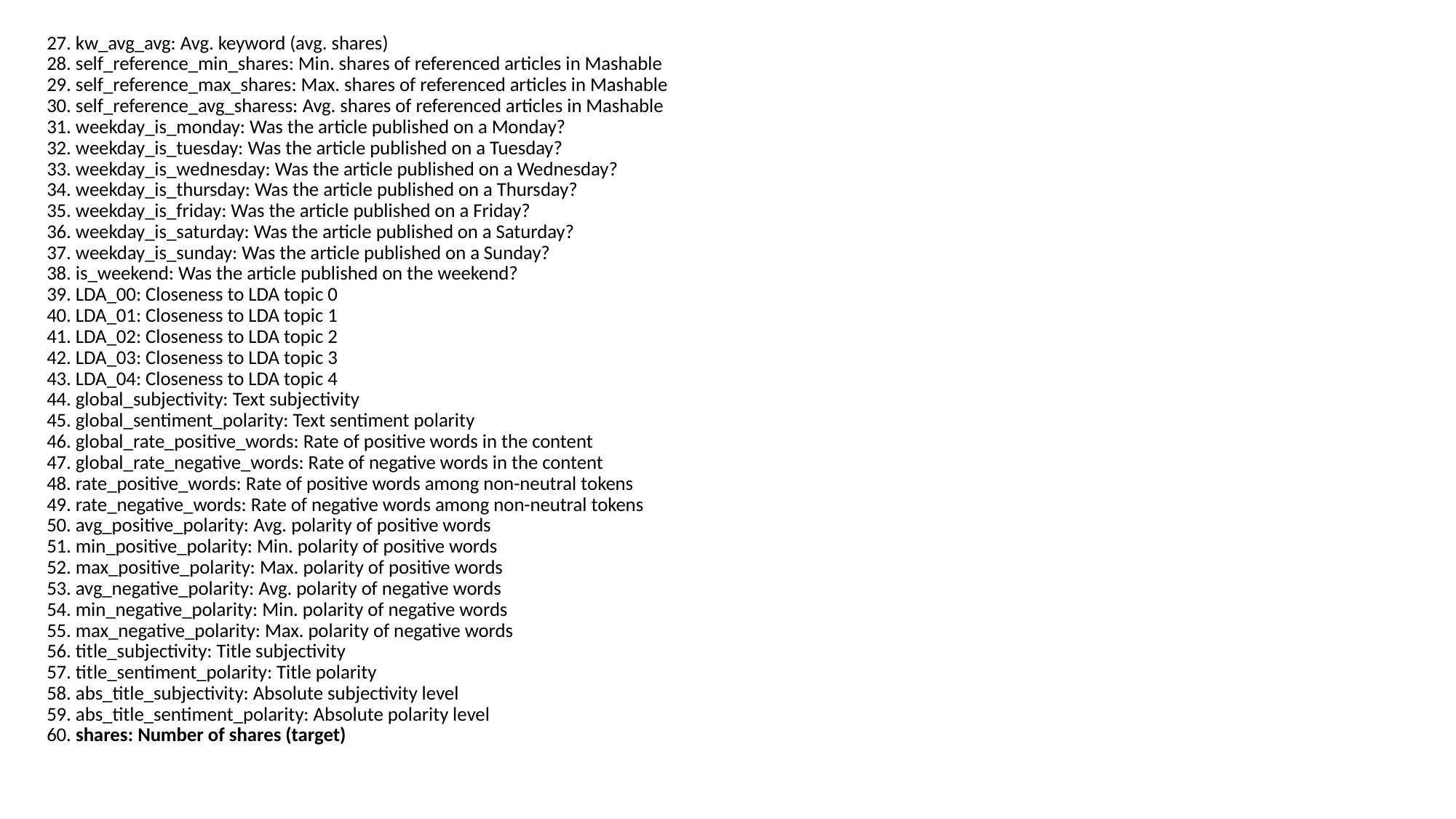

27. kw_avg_avg: Avg. keyword (avg. shares) 
28. self_reference_min_shares: Min. shares of referenced articles in Mashable 
29. self_reference_max_shares: Max. shares of referenced articles in Mashable 
30. self_reference_avg_sharess: Avg. shares of referenced articles in Mashable 
31. weekday_is_monday: Was the article published on a Monday? 
32. weekday_is_tuesday: Was the article published on a Tuesday? 
33. weekday_is_wednesday: Was the article published on a Wednesday? 
34. weekday_is_thursday: Was the article published on a Thursday? 
35. weekday_is_friday: Was the article published on a Friday? 
36. weekday_is_saturday: Was the article published on a Saturday? 
37. weekday_is_sunday: Was the article published on a Sunday? 
38. is_weekend: Was the article published on the weekend? 
39. LDA_00: Closeness to LDA topic 0 
40. LDA_01: Closeness to LDA topic 1 
41. LDA_02: Closeness to LDA topic 2 
42. LDA_03: Closeness to LDA topic 3 
43. LDA_04: Closeness to LDA topic 4 
44. global_subjectivity: Text subjectivity 
45. global_sentiment_polarity: Text sentiment polarity 
46. global_rate_positive_words: Rate of positive words in the content 
47. global_rate_negative_words: Rate of negative words in the content 
48. rate_positive_words: Rate of positive words among non-neutral tokens 
49. rate_negative_words: Rate of negative words among non-neutral tokens 
50. avg_positive_polarity: Avg. polarity of positive words 
51. min_positive_polarity: Min. polarity of positive words 
52. max_positive_polarity: Max. polarity of positive words 
53. avg_negative_polarity: Avg. polarity of negative words 
54. min_negative_polarity: Min. polarity of negative words 
55. max_negative_polarity: Max. polarity of negative words 
56. title_subjectivity: Title subjectivity 
57. title_sentiment_polarity: Title polarity 
58. abs_title_subjectivity: Absolute subjectivity level 
59. abs_title_sentiment_polarity: Absolute polarity level 
60. shares: Number of shares (target)